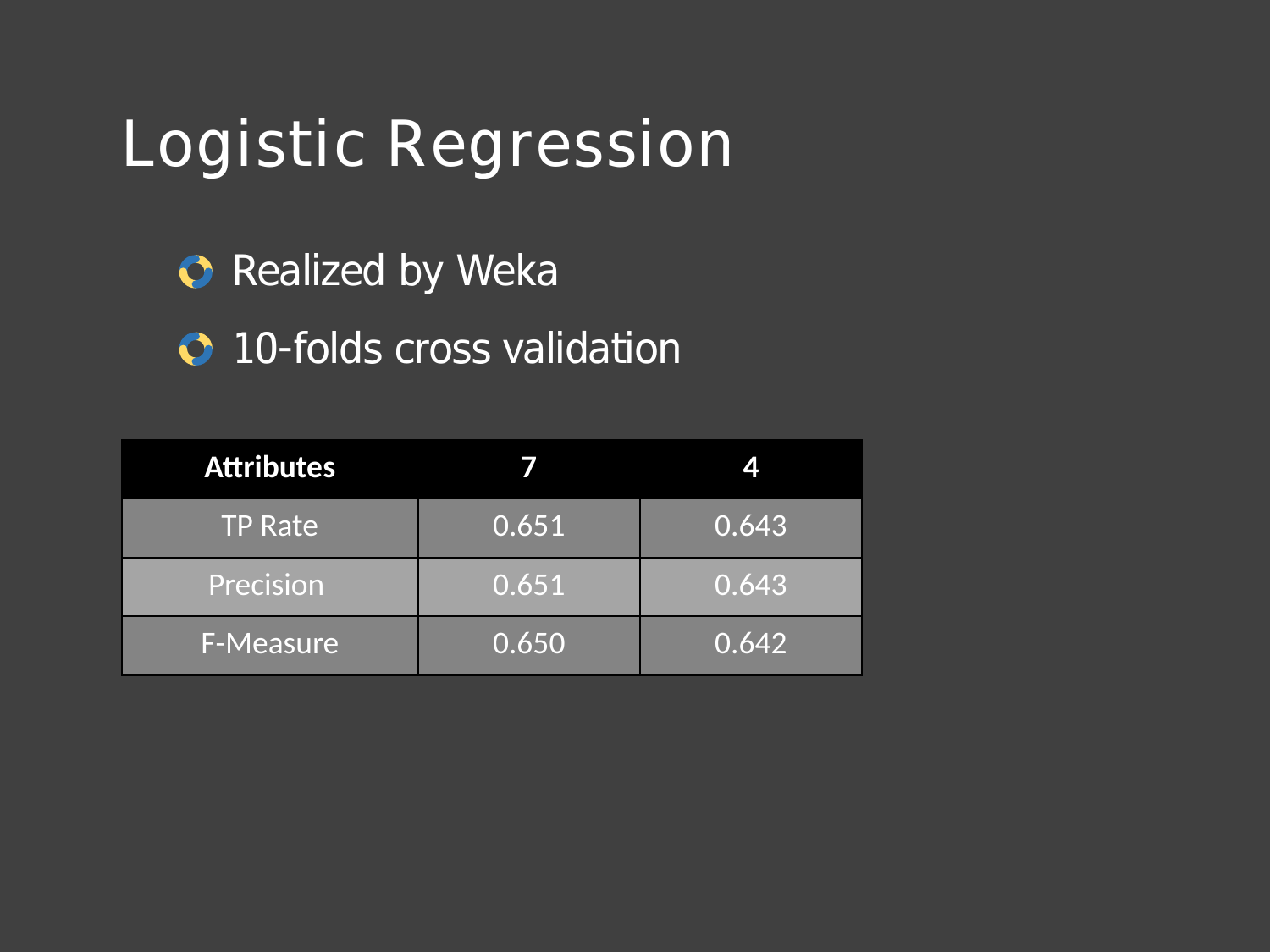

Logistic Regression
Realized by Weka

10-folds cross validation

| Attributes | 7 | 4 |
| --- | --- | --- |
| TP Rate | 0.651 | 0.643 |
| Precision | 0.651 | 0.643 |
| F-Measure | 0.650 | 0.642 |